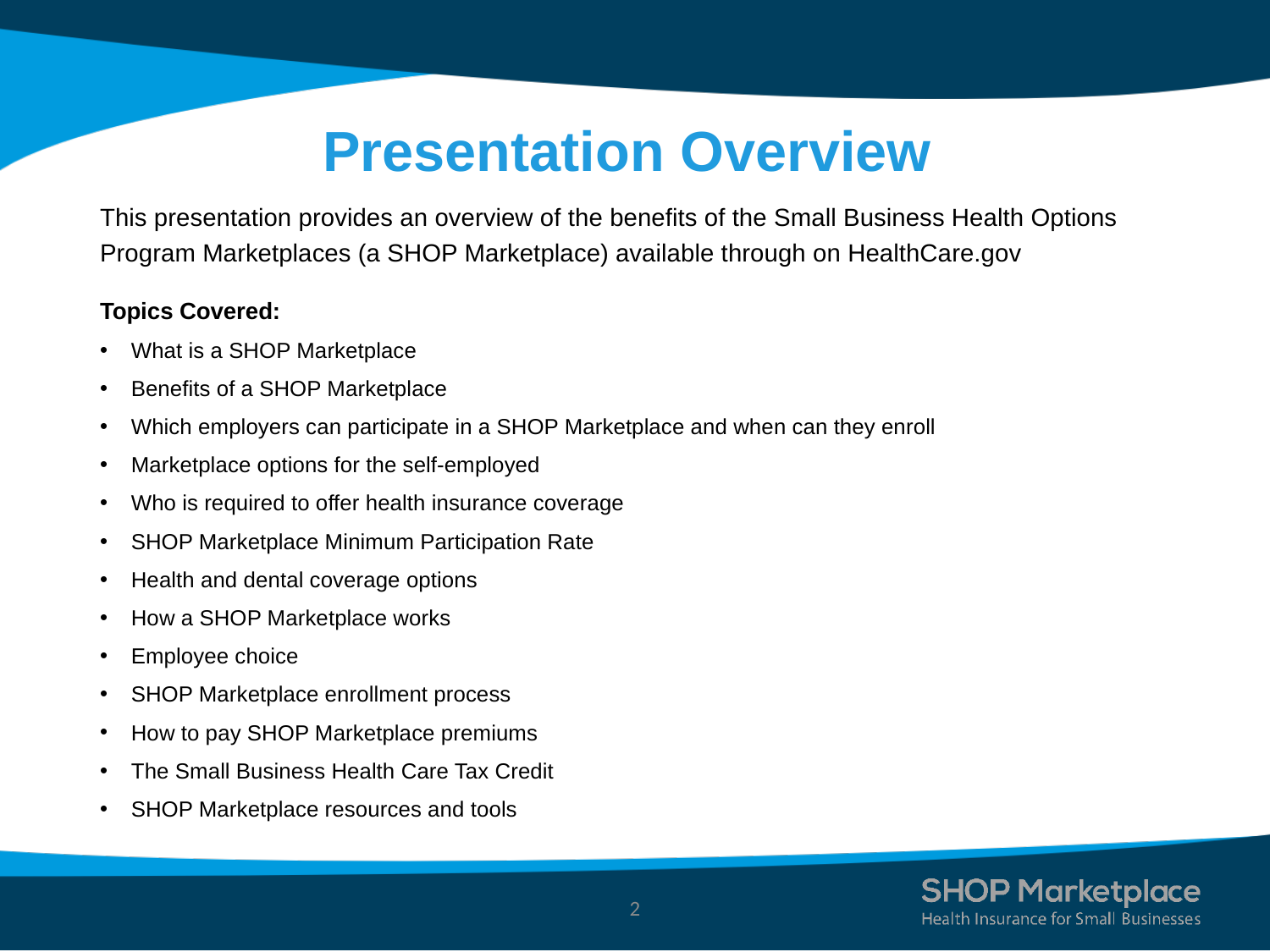

# Presentation Overview
This presentation provides an overview of the benefits of the Small Business Health Options Program Marketplaces (a SHOP Marketplace) available through on HealthCare.gov
Topics Covered:
What is a SHOP Marketplace
Benefits of a SHOP Marketplace
Which employers can participate in a SHOP Marketplace and when can they enroll
Marketplace options for the self-employed
Who is required to offer health insurance coverage
SHOP Marketplace Minimum Participation Rate
Health and dental coverage options
How a SHOP Marketplace works
Employee choice
SHOP Marketplace enrollment process
How to pay SHOP Marketplace premiums
The Small Business Health Care Tax Credit
SHOP Marketplace resources and tools

2